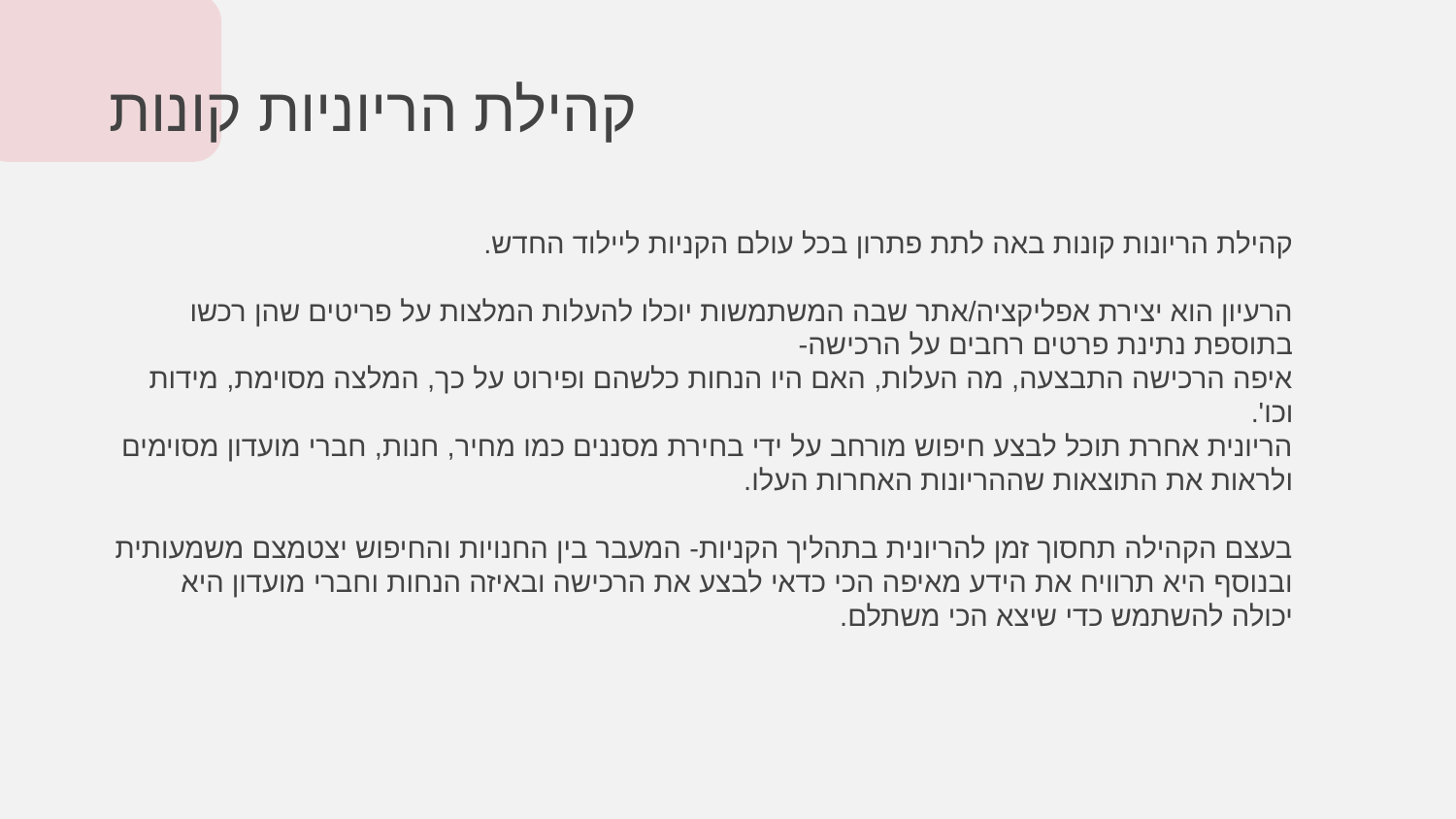

# קהילת הריוניות קונות
קהילת הריונות קונות באה לתת פתרון בכל עולם הקניות ליילוד החדש.

הרעיון הוא יצירת אפליקציה/אתר שבה המשתמשות יוכלו להעלות המלצות על פריטים שהן רכשו בתוספת נתינת פרטים רחבים על הרכישה-
איפה הרכישה התבצעה, מה העלות, האם היו הנחות כלשהם ופירוט על כך, המלצה מסוימת, מידות וכו'.
הריונית אחרת תוכל לבצע חיפוש מורחב על ידי בחירת מסננים כמו מחיר, חנות, חברי מועדון מסוימים ולראות את התוצאות שההריונות האחרות העלו.

בעצם הקהילה תחסוך זמן להריונית בתהליך הקניות- המעבר בין החנויות והחיפוש יצטמצם משמעותית ובנוסף היא תרוויח את הידע מאיפה הכי כדאי לבצע את הרכישה ובאיזה הנחות וחברי מועדון היא יכולה להשתמש כדי שיצא הכי משתלם.